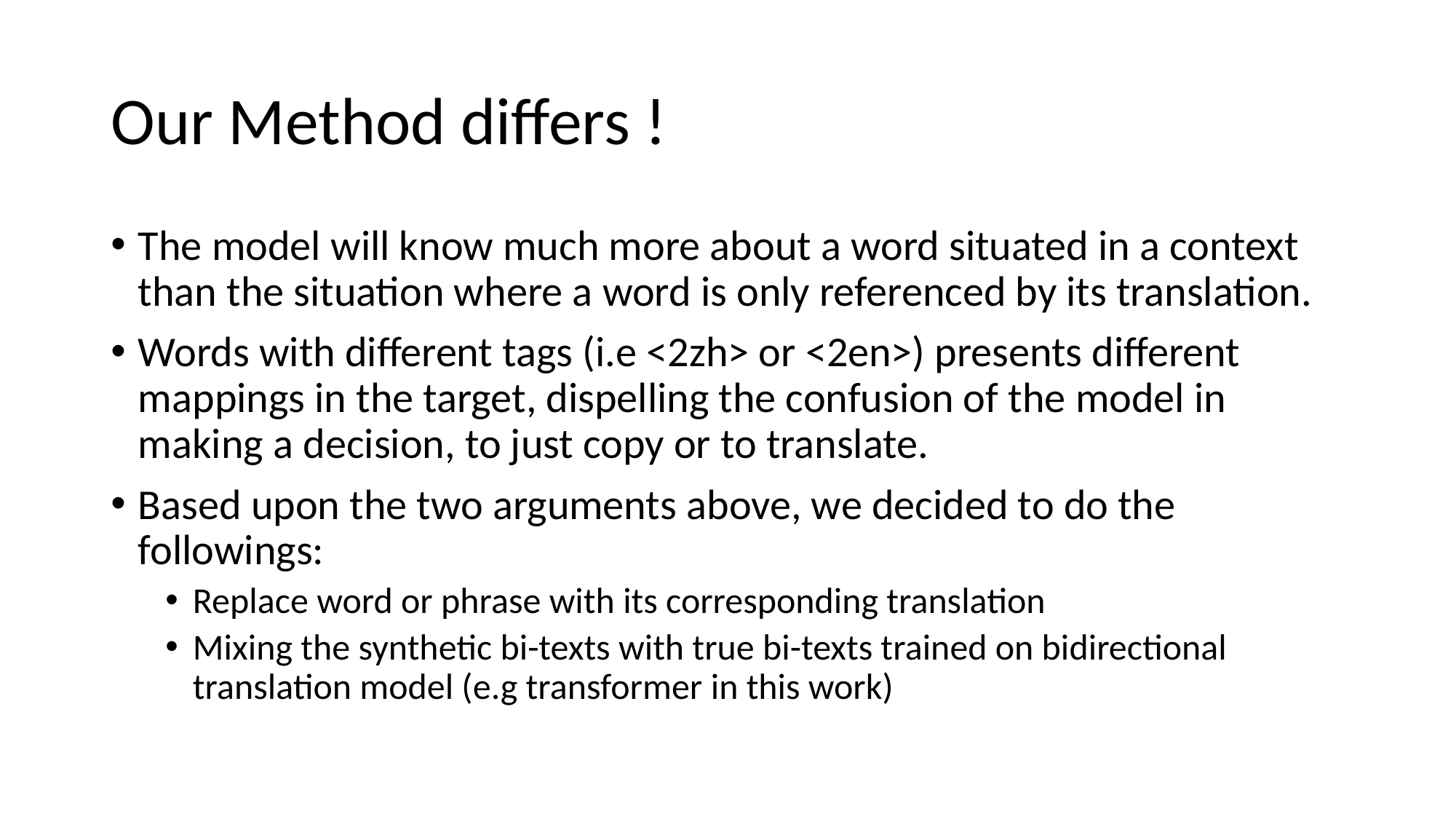

# Our Method differs !
The model will know much more about a word situated in a context than the situation where a word is only referenced by its translation.
Words with different tags (i.e <2zh> or <2en>) presents different mappings in the target, dispelling the confusion of the model in making a decision, to just copy or to translate.
Based upon the two arguments above, we decided to do the followings:
Replace word or phrase with its corresponding translation
Mixing the synthetic bi-texts with true bi-texts trained on bidirectional translation model (e.g transformer in this work)